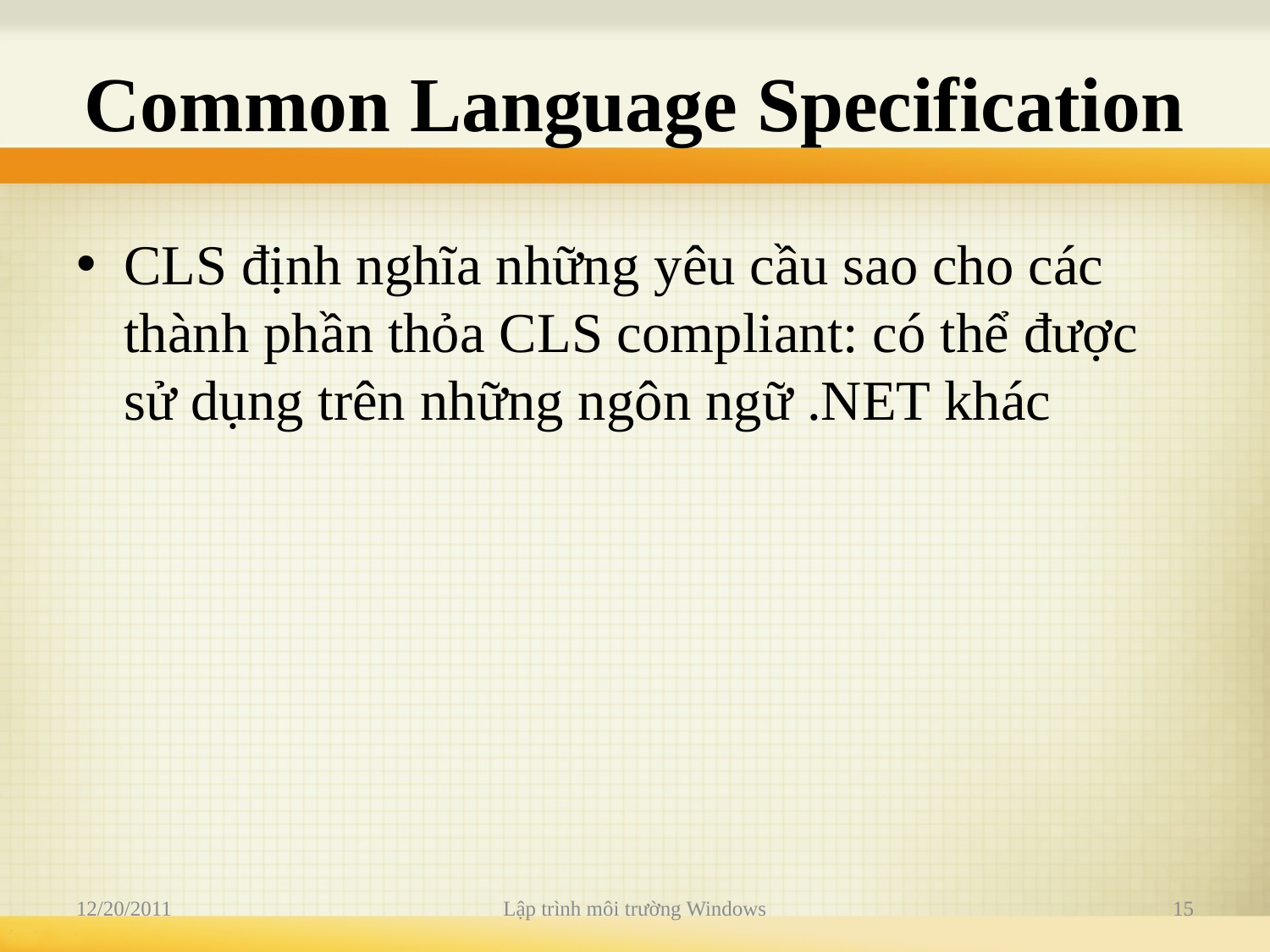

# Common Language Specification
CLS định nghĩa những yêu cầu sao cho các thành phần thỏa CLS compliant: có thể được sử dụng trên những ngôn ngữ .NET khác

12/20/2011
Lập trình môi trường Windows
15